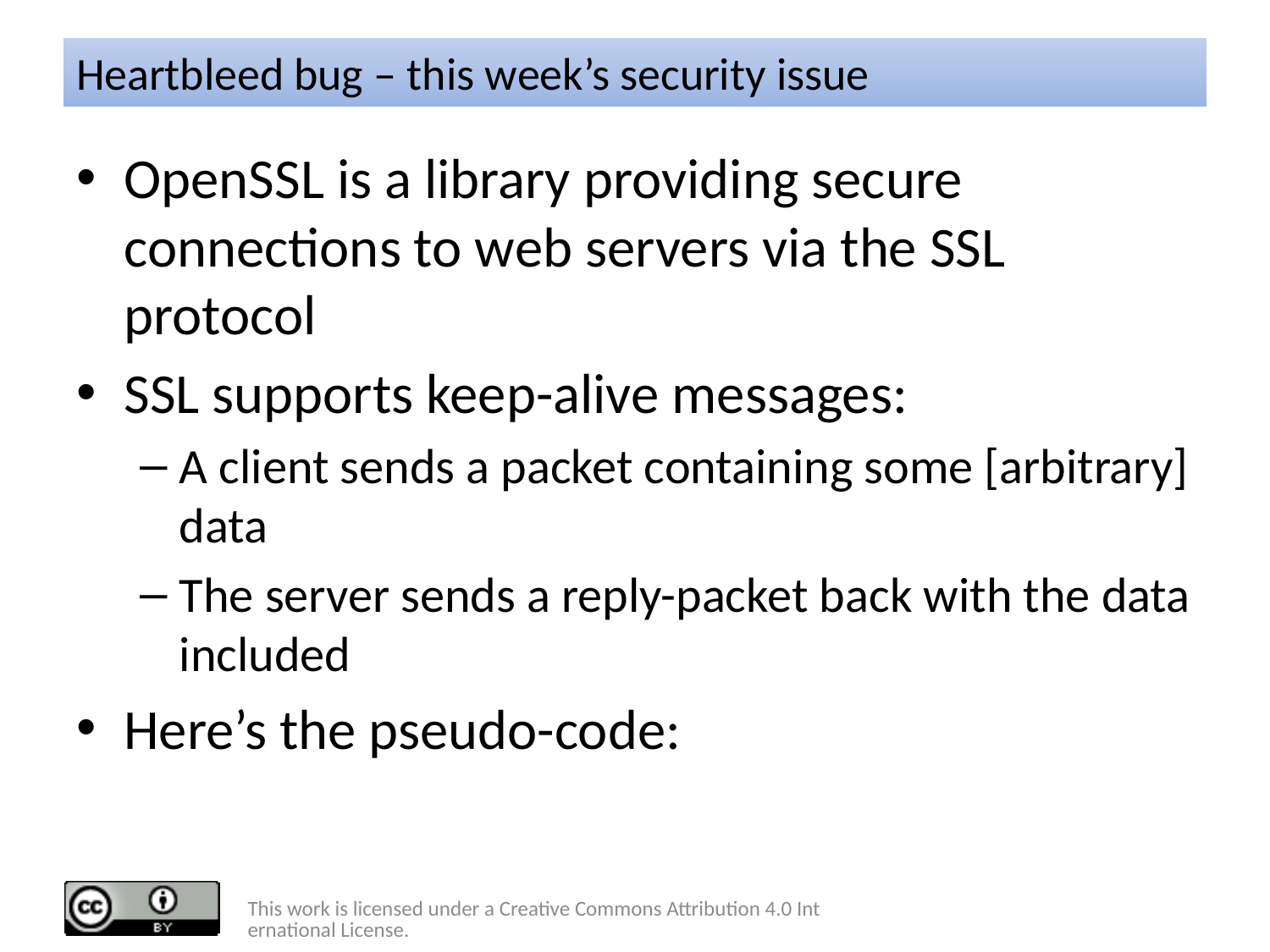

# Heartbleed bug – this week’s security issue
OpenSSL is a library providing secure connections to web servers via the SSL protocol
SSL supports keep-alive messages:
A client sends a packet containing some [arbitrary] data
The server sends a reply-packet back with the data included
Here’s the pseudo-code:

This work is licensed under a Creative Commons Attribution 4.0 International License.